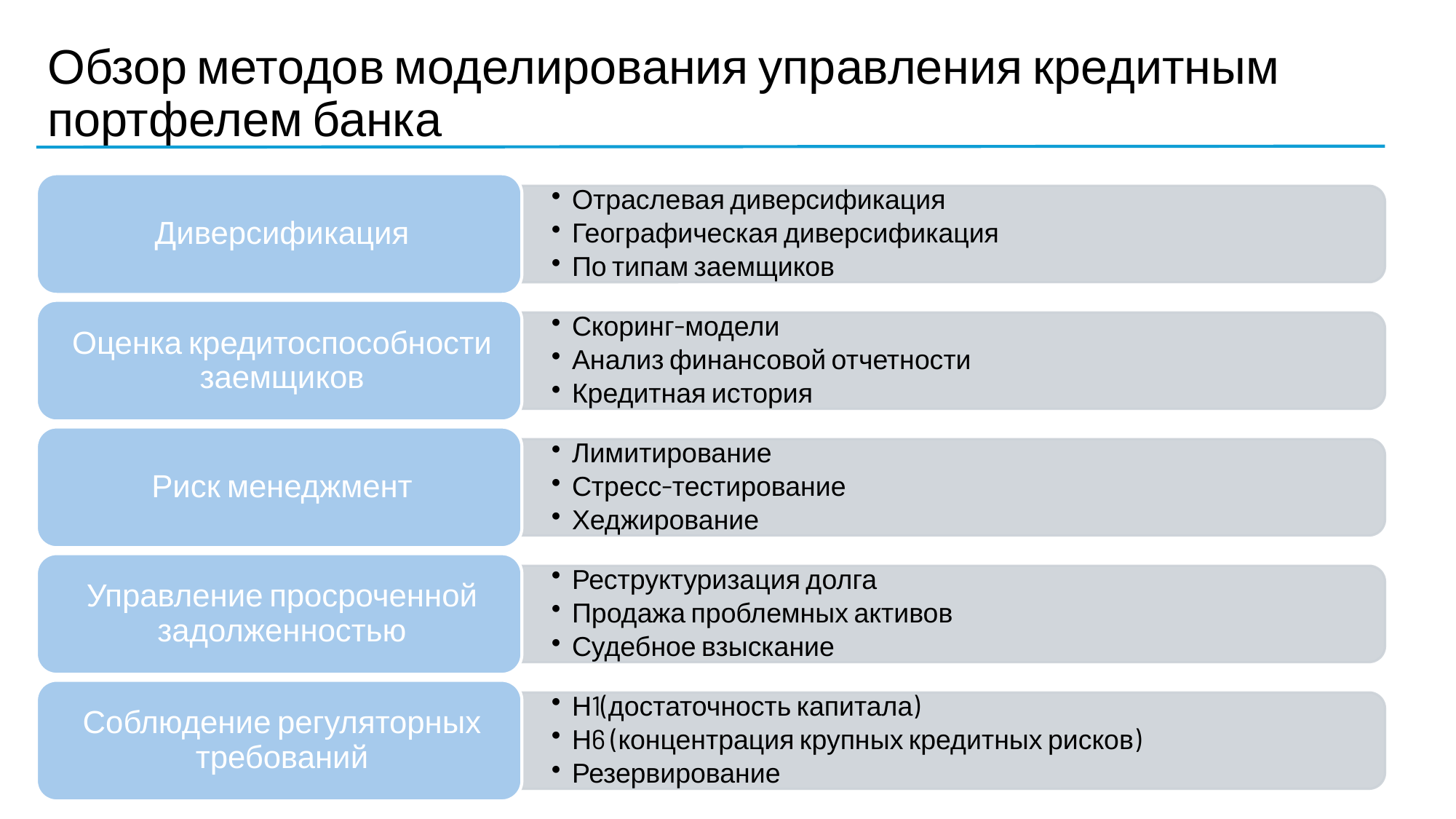

# Обзор методов моделирования управления кредитным портфелем банка
Отраслевая диверсификация
Географическая диверсификация
По типам заемщиков
Диверсификация
Скоринг-модели
Анализ финансовой отчетности
Кредитная история
Оценка кредитоспособности заемщиков
Лимитирование
Стресс-тестирование
Хеджирование
Риск менеджмент
Реструктуризация долга
Продажа проблемных активов
Судебное взыскание
Управление просроченной задолженностью
Н1(достаточность капитала)
Н6 (концентрация крупных кредитных рисков)
Резервирование
Соблюдение регуляторных требований